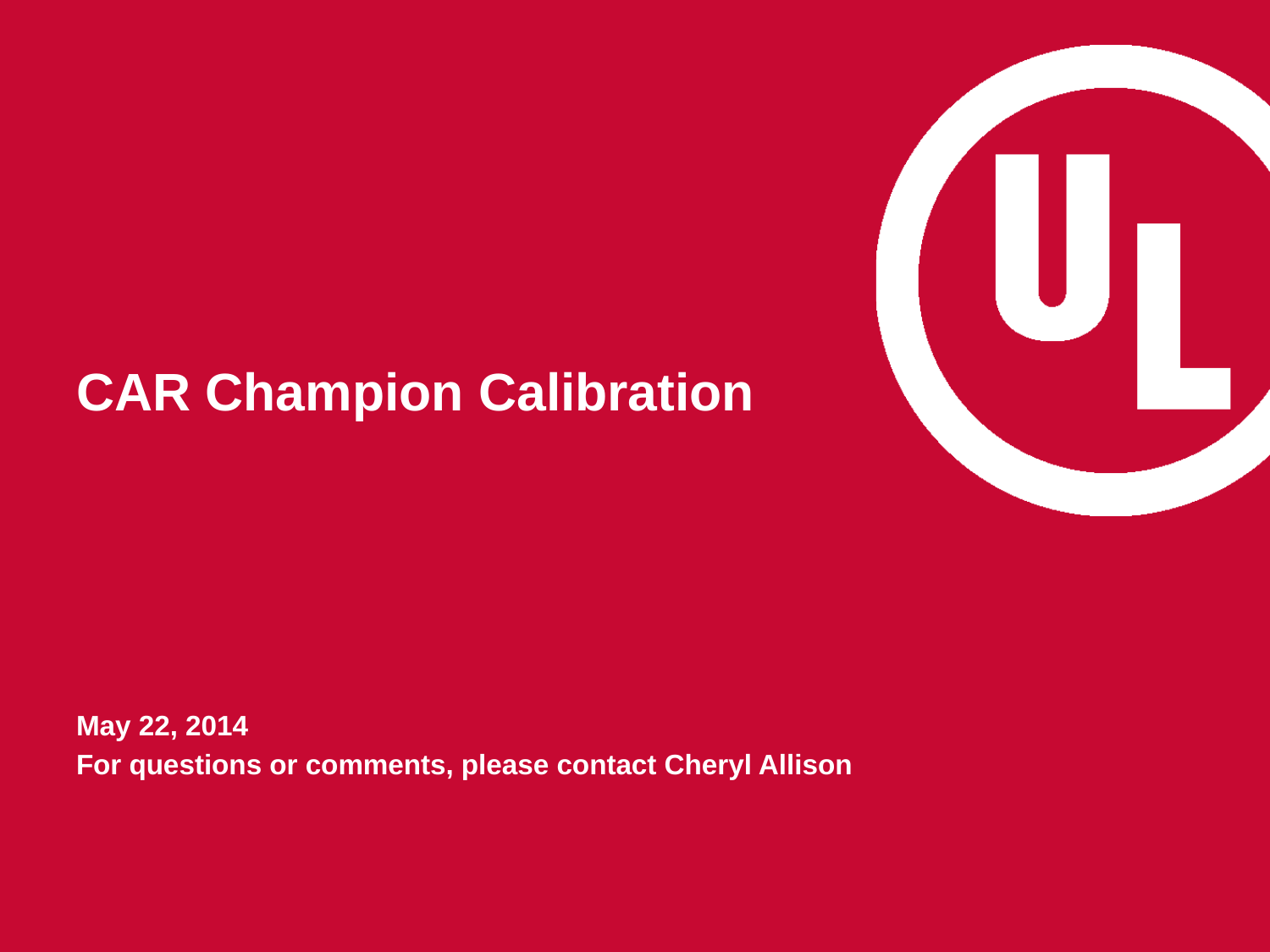

# CAR Champion Calibration
May 22, 2014
For questions or comments, please contact Cheryl Allison